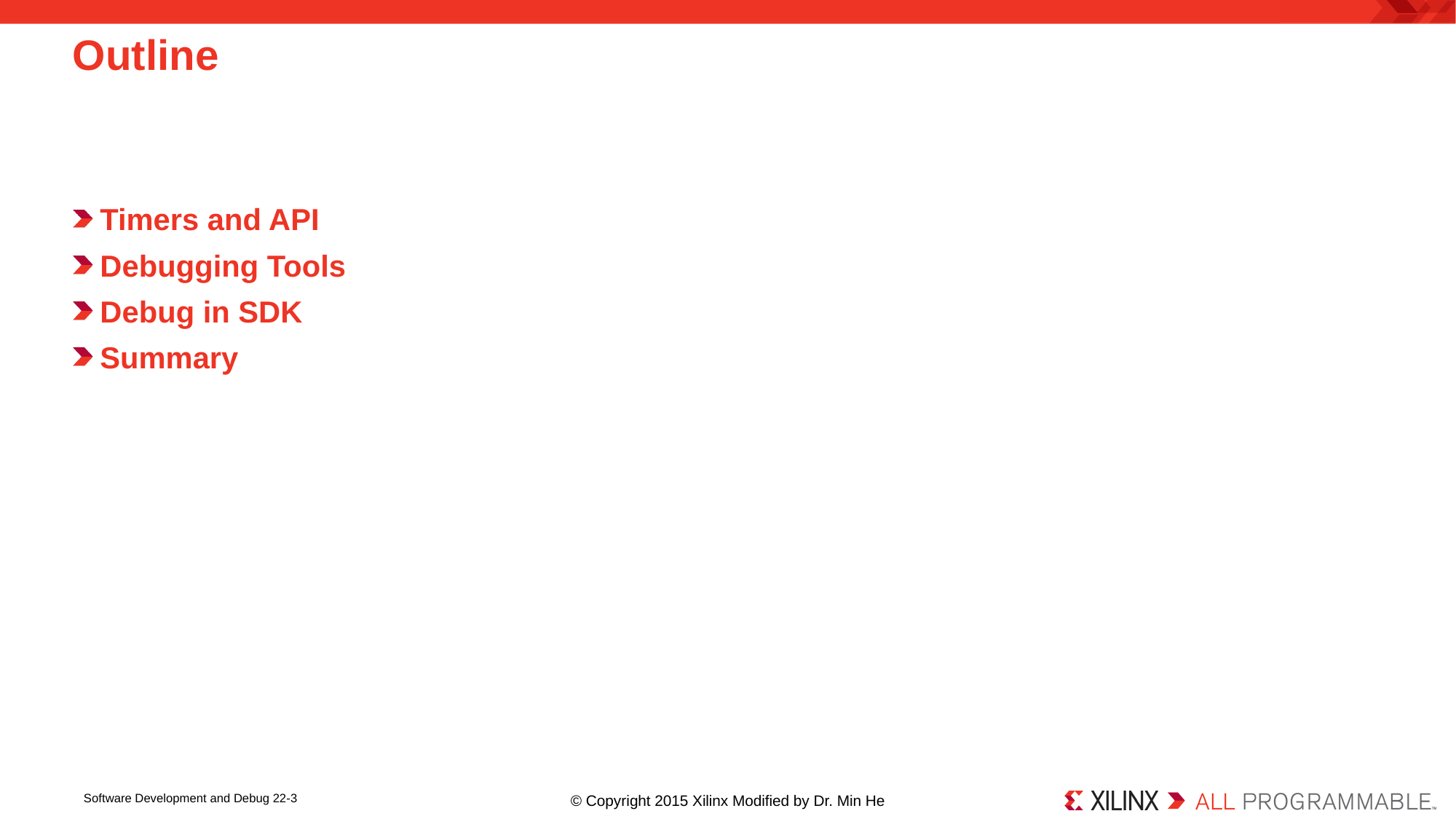

# Outline
Timers and API
Debugging Tools
Debug in SDK
Summary
Software Development and Debug 22-3
© Copyright 2015 Xilinx Modified by Dr. Min He